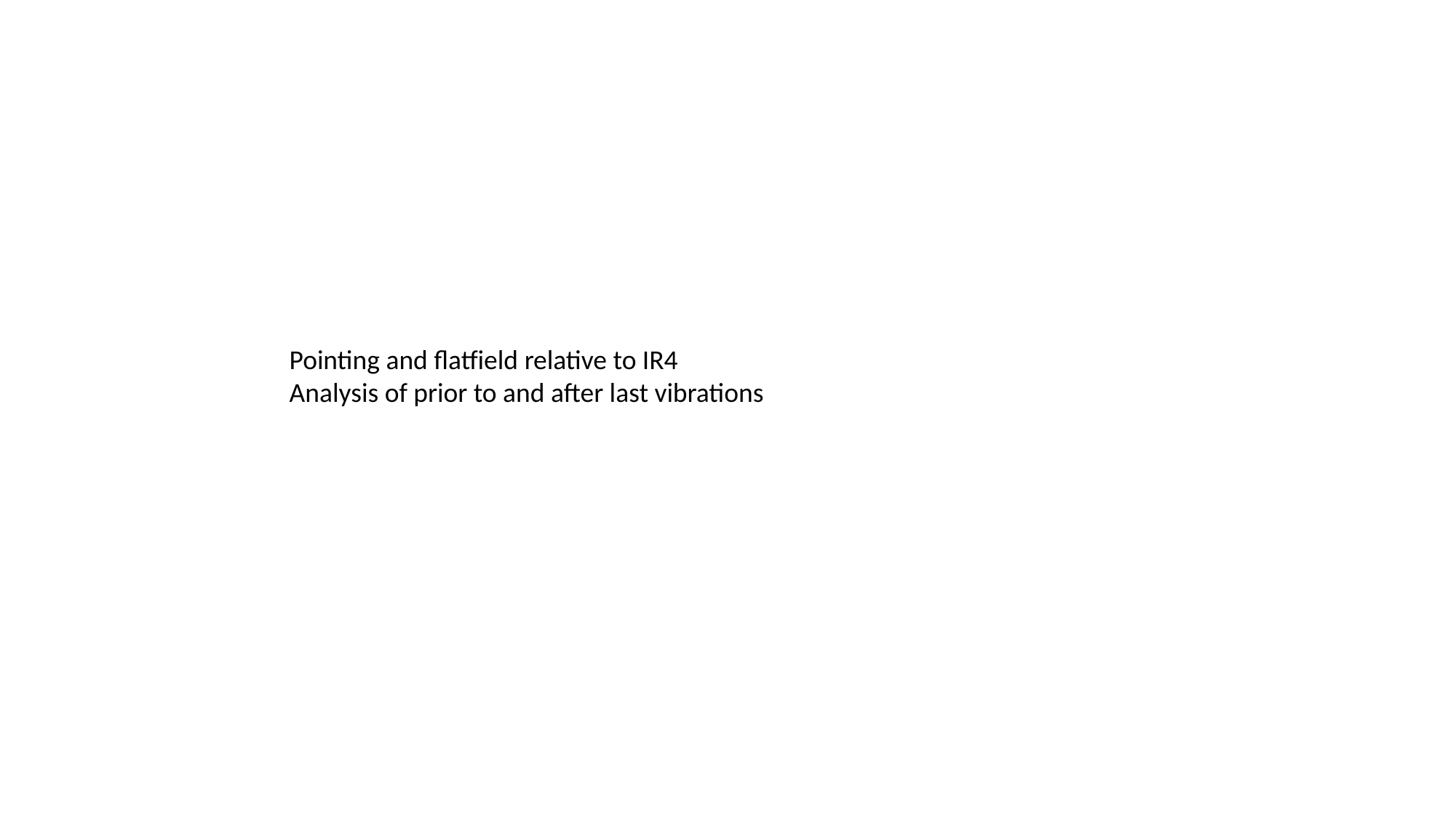

Pointing and flatfield relative to IR4
Analysis of prior to and after last vibrations